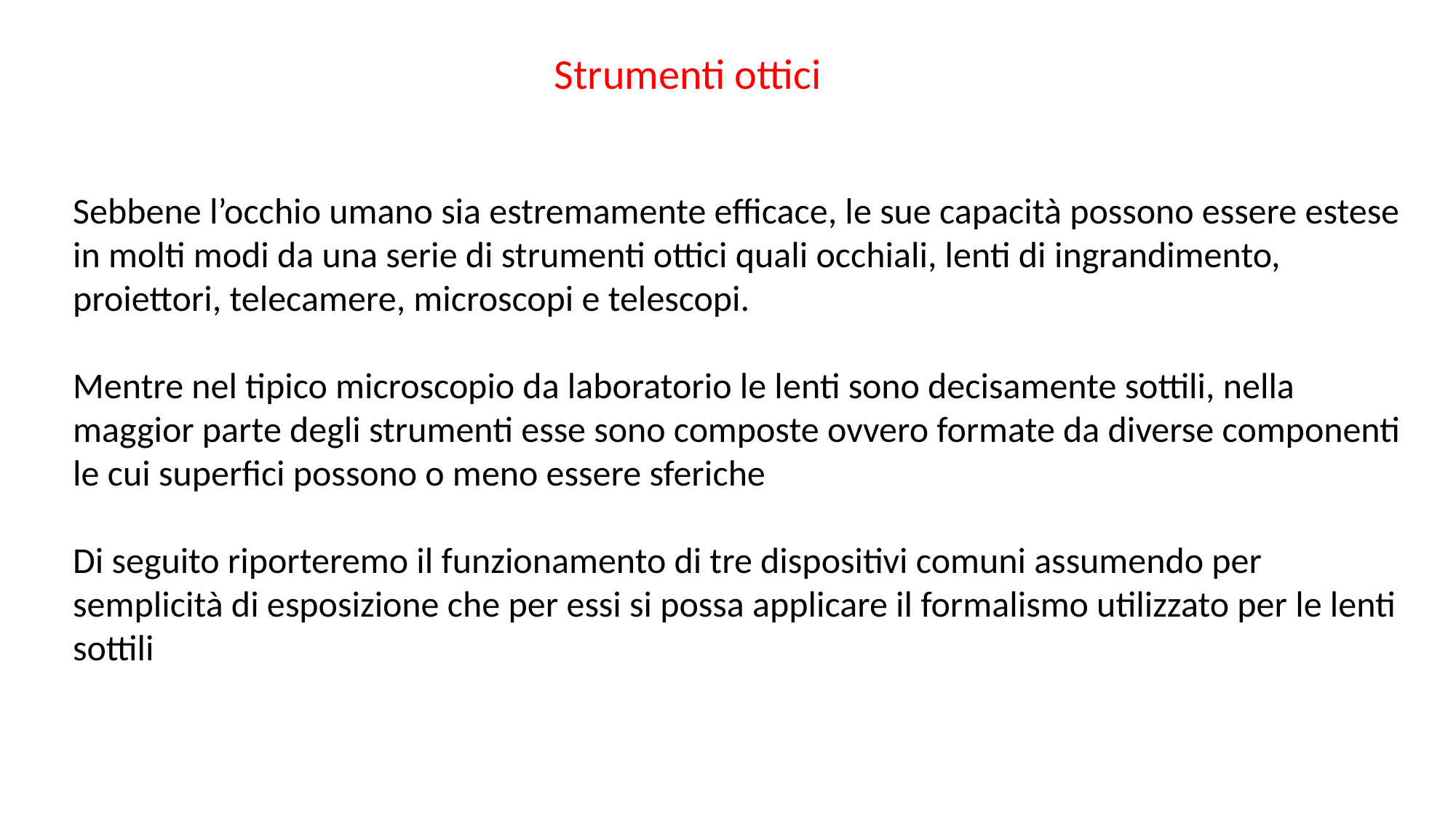

Strumenti ottici
Sebbene l’occhio umano sia estremamente efficace, le sue capacità possono essere estese in molti modi da una serie di strumenti ottici quali occhiali, lenti di ingrandimento, proiettori, telecamere, microscopi e telescopi.

Mentre nel tipico microscopio da laboratorio le lenti sono decisamente sottili, nella maggior parte degli strumenti esse sono composte ovvero formate da diverse componenti le cui superfici possono o meno essere sferiche

Di seguito riporteremo il funzionamento di tre dispositivi comuni assumendo per semplicità di esposizione che per essi si possa applicare il formalismo utilizzato per le lenti sottili